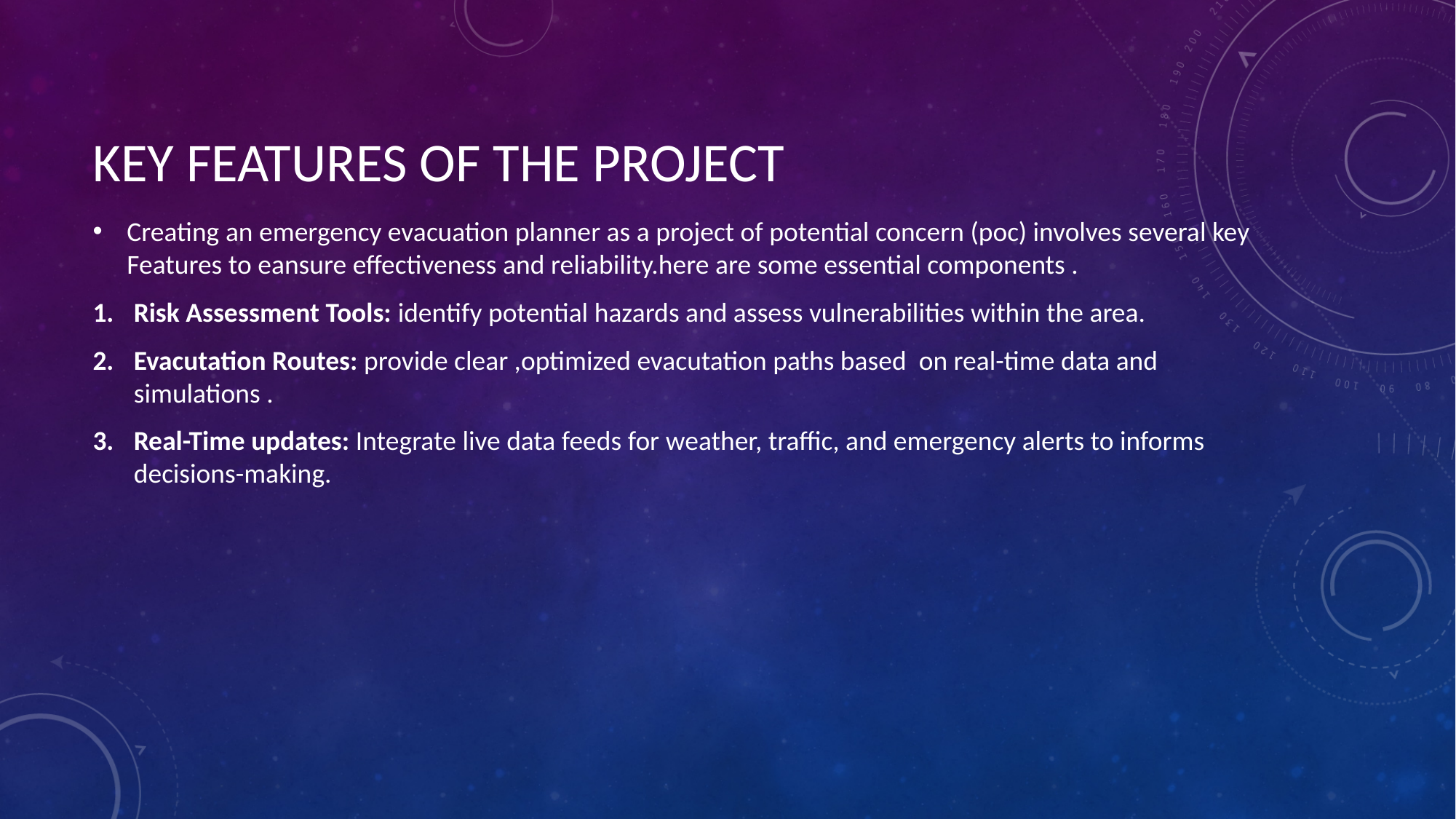

# Key Features of the project
Creating an emergency evacuation planner as a project of potential concern (poc) involves several key Features to eansure effectiveness and reliability.here are some essential components .
Risk Assessment Tools: identify potential hazards and assess vulnerabilities within the area.
Evacutation Routes: provide clear ,optimized evacutation paths based  on real-time data and simulations .
Real-Time updates: Integrate live data feeds for weather, traffic, and emergency alerts to informs decisions-making.